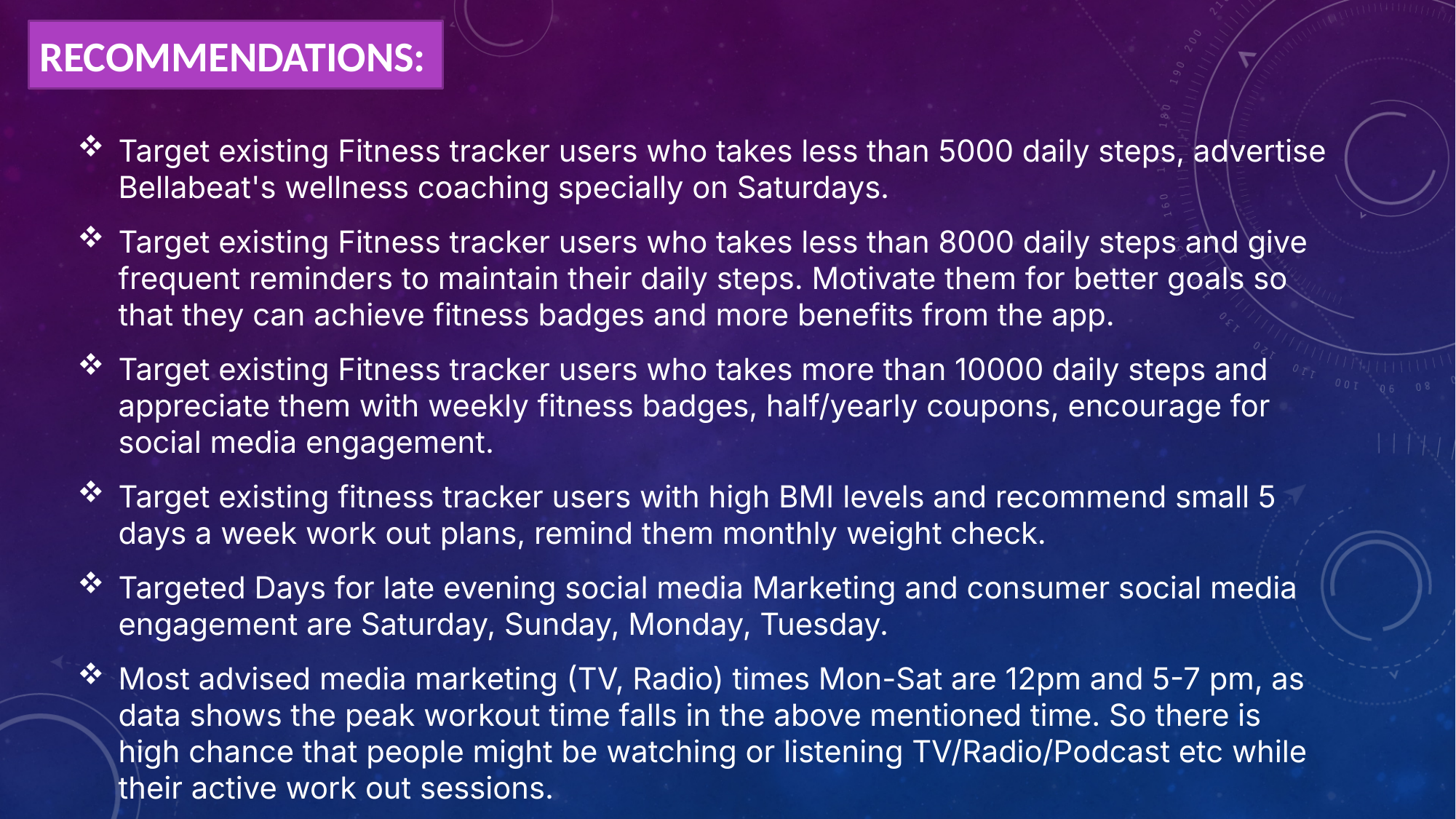

RECOMMENDATIONS:
Target existing Fitness tracker users who takes less than 5000 daily steps, advertise Bellabeat's wellness coaching specially on Saturdays.

Target existing Fitness tracker users who takes less than 8000 daily steps and give frequent reminders to maintain their daily steps. Motivate them for better goals so that they can achieve fitness badges and more benefits from the app.

Target existing Fitness tracker users who takes more than 10000 daily steps and appreciate them with weekly fitness badges, half/yearly coupons, encourage for social media engagement.

Target existing fitness tracker users with high BMI levels and recommend small 5 days a week work out plans, remind them monthly weight check.

Targeted Days for late evening social media Marketing and consumer social media engagement are Saturday, Sunday, Monday, Tuesday.

Most advised media marketing (TV, Radio) times Mon-Sat are 12pm and 5-7 pm, as data shows the peak workout time falls in the above mentioned time. So there is high chance that people might be watching or listening TV/Radio/Podcast etc while their active work out sessions.